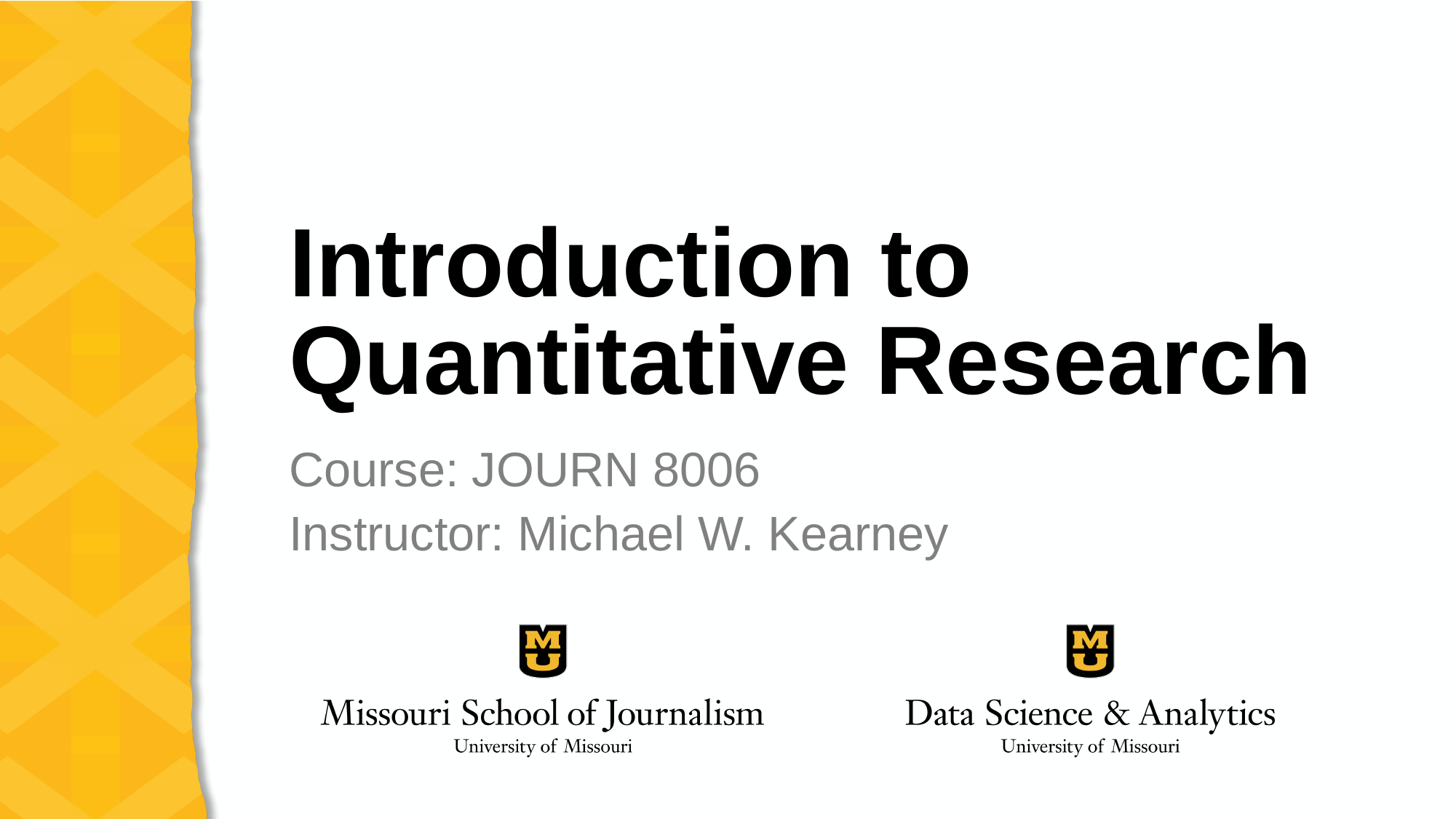

# Introduction to Quantitative Research
Course: JOURN 8006
Instructor: Michael W. Kearney